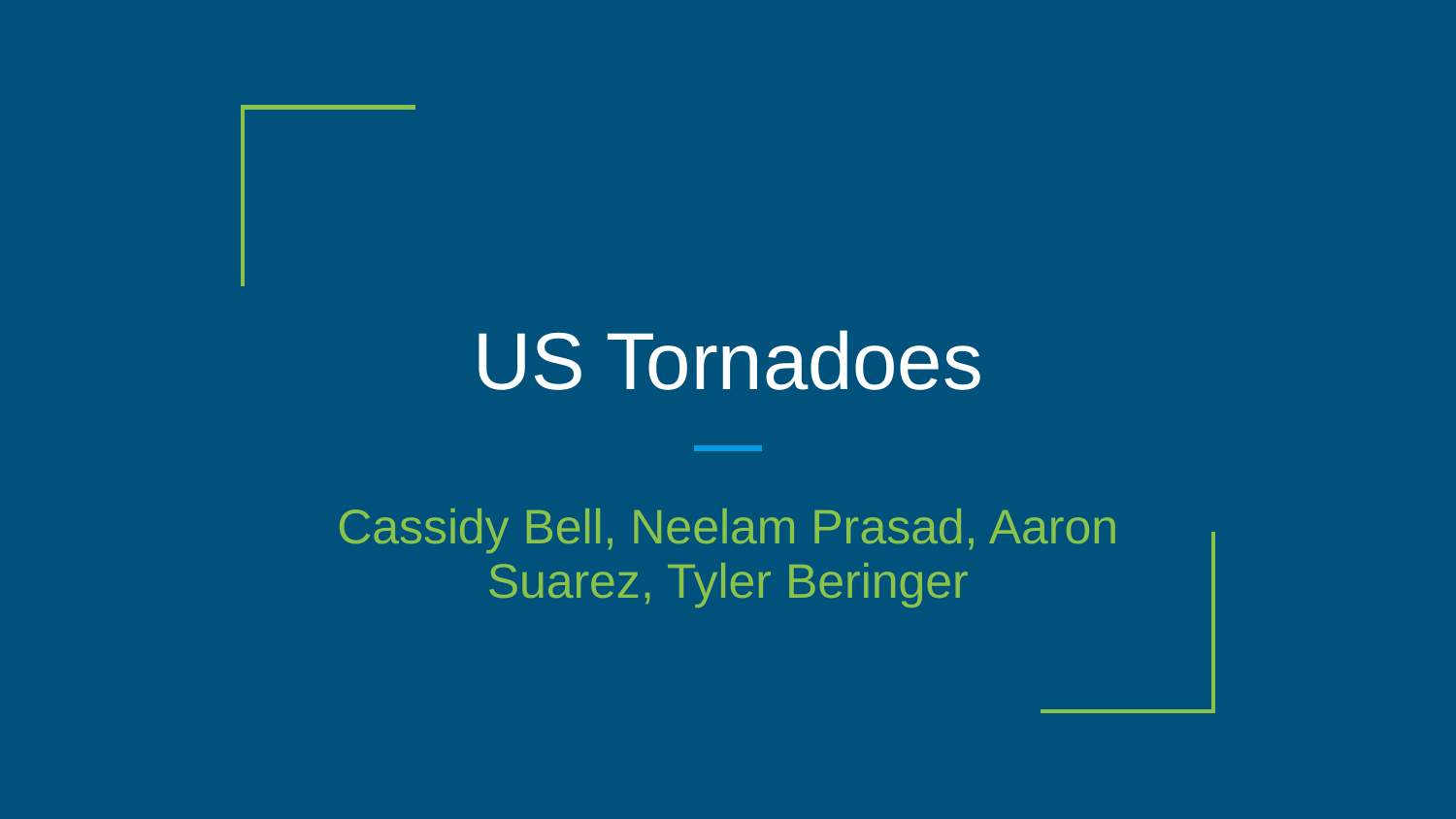

# US Tornadoes
Cassidy Bell, Neelam Prasad, Aaron Suarez, Tyler Beringer